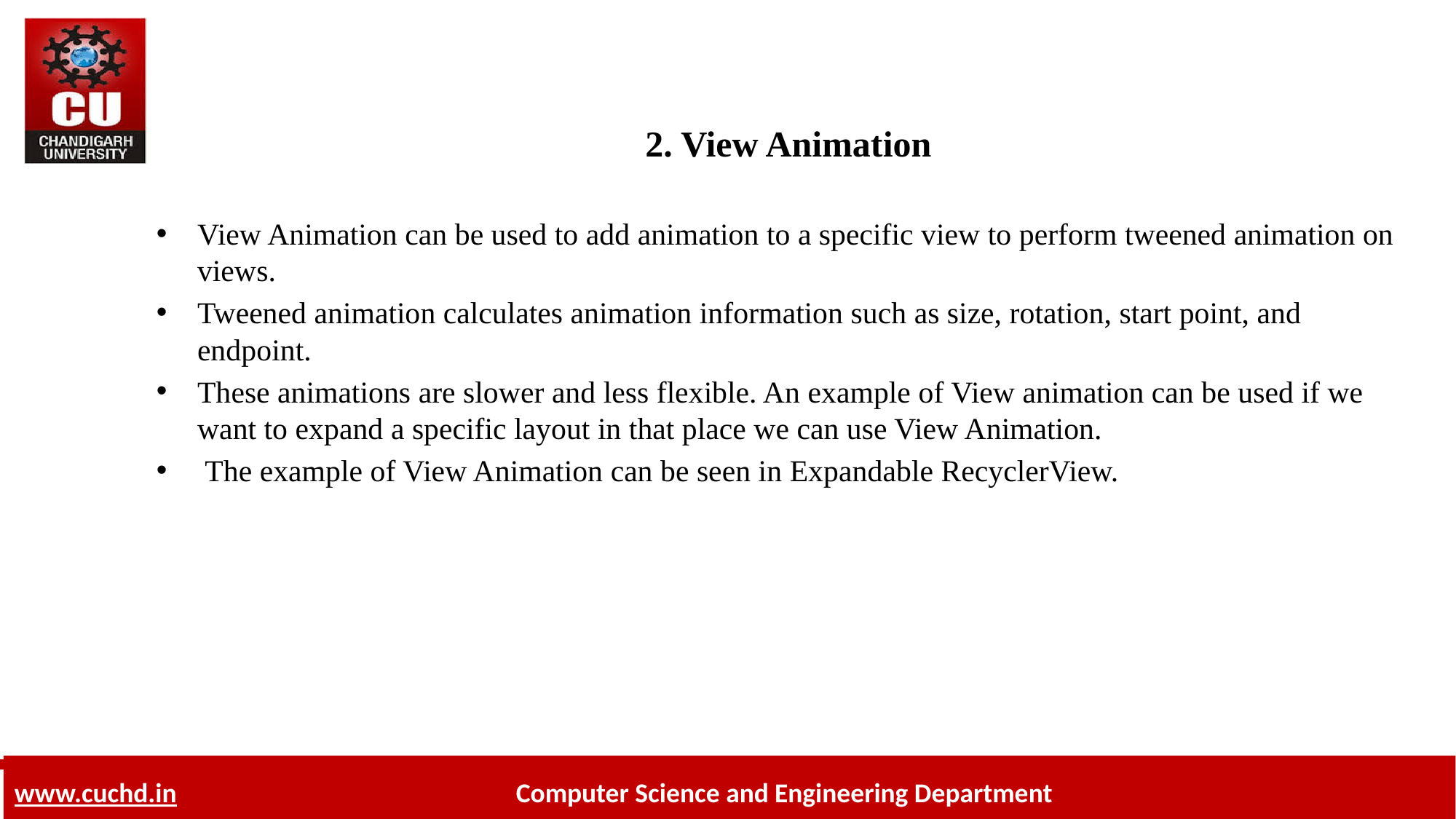

# 2. View Animation
View Animation can be used to add animation to a specific view to perform tweened animation on views.
Tweened animation calculates animation information such as size, rotation, start point, and endpoint.
These animations are slower and less flexible. An example of View animation can be used if we want to expand a specific layout in that place we can use View Animation.
 The example of View Animation can be seen in Expandable RecyclerView.